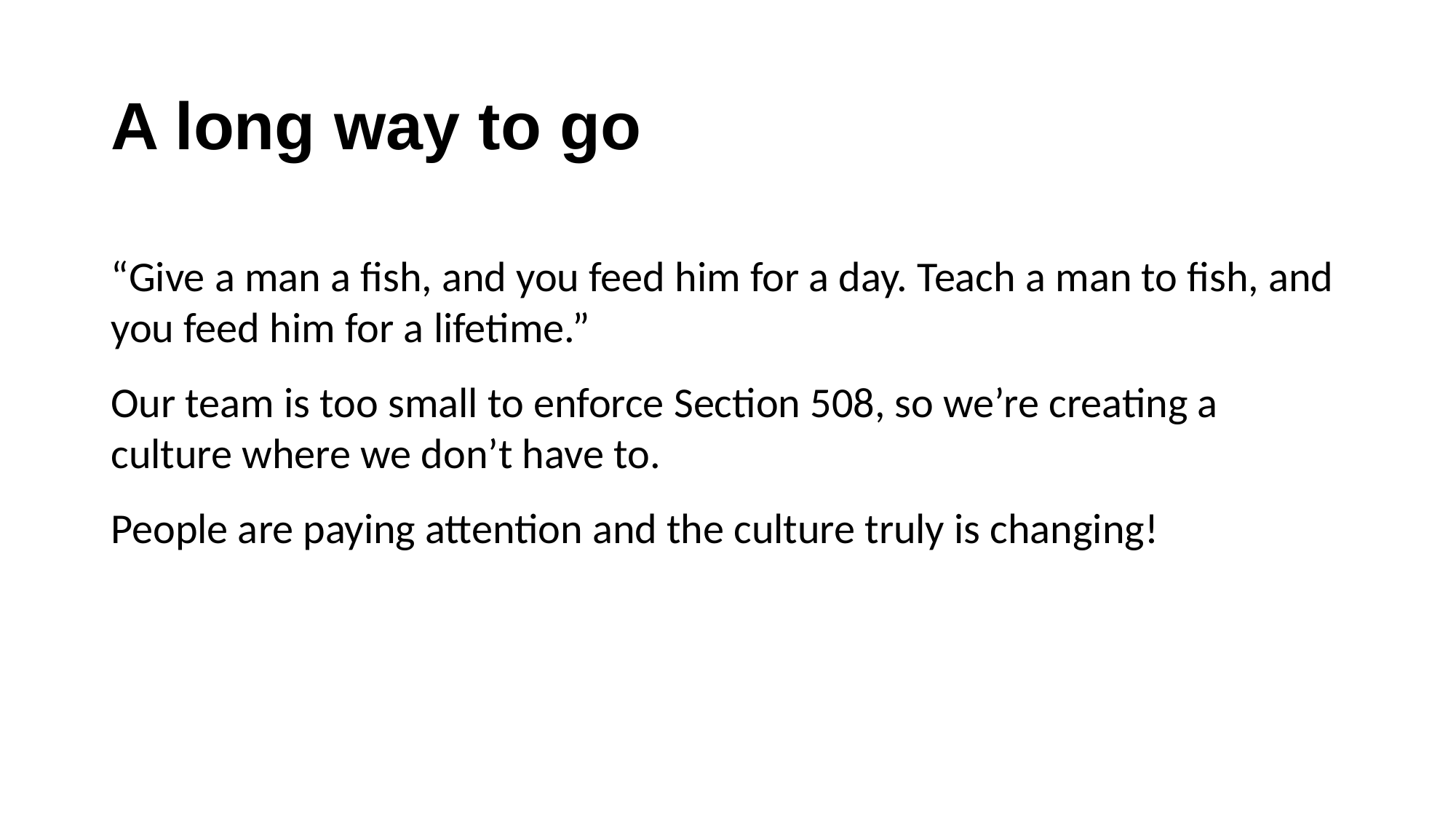

# A long way to go
“Give a man a fish, and you feed him for a day. Teach a man to fish, and you feed him for a lifetime.”
Our team is too small to enforce Section 508, so we’re creating a culture where we don’t have to.
People are paying attention and the culture truly is changing!